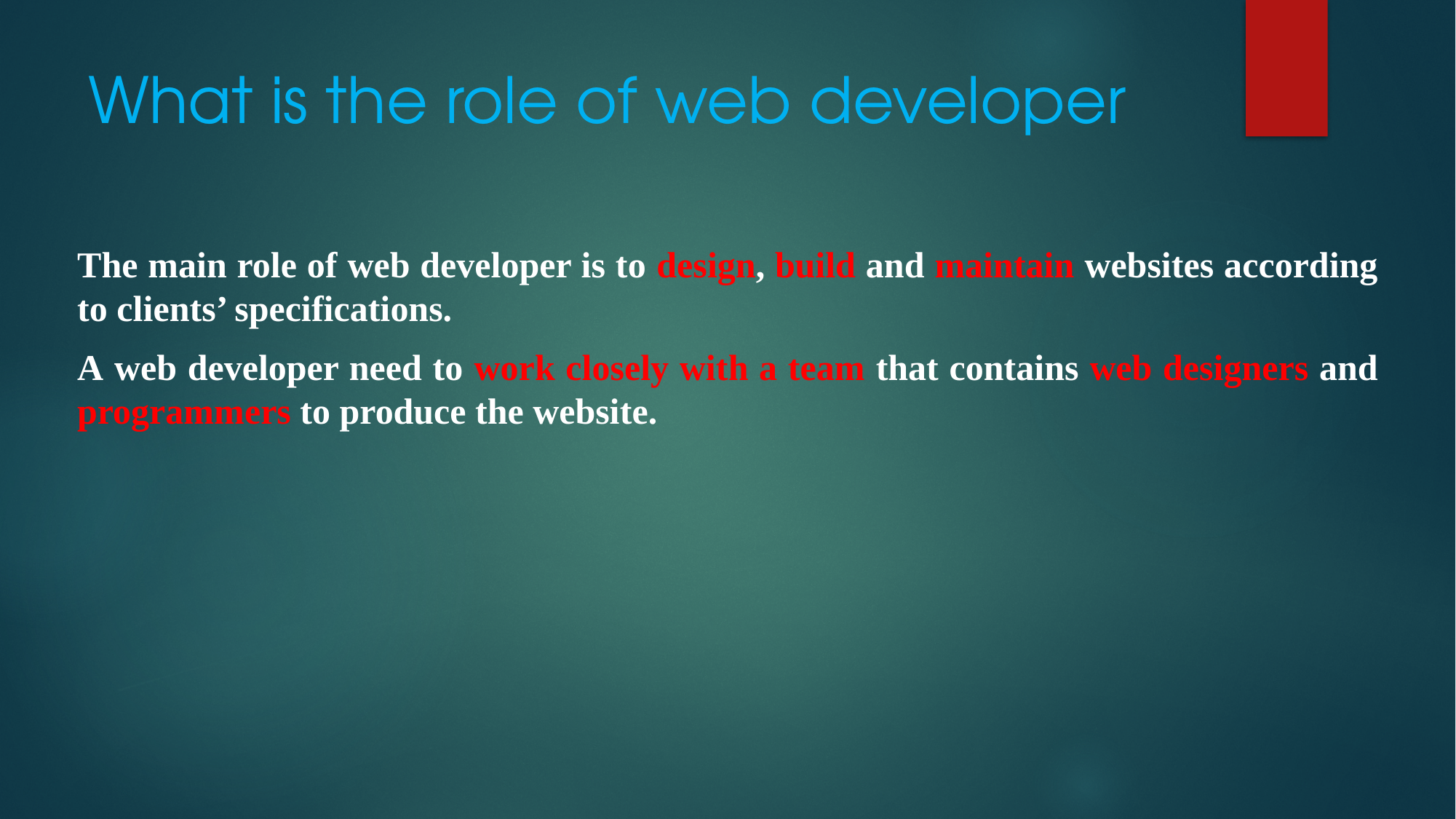

# What is the role of web developer

The main role of web developer is to design, build and maintain websites according to clients’ specifications.
A web developer need to work closely with a team that contains web designers and programmers to produce the website.